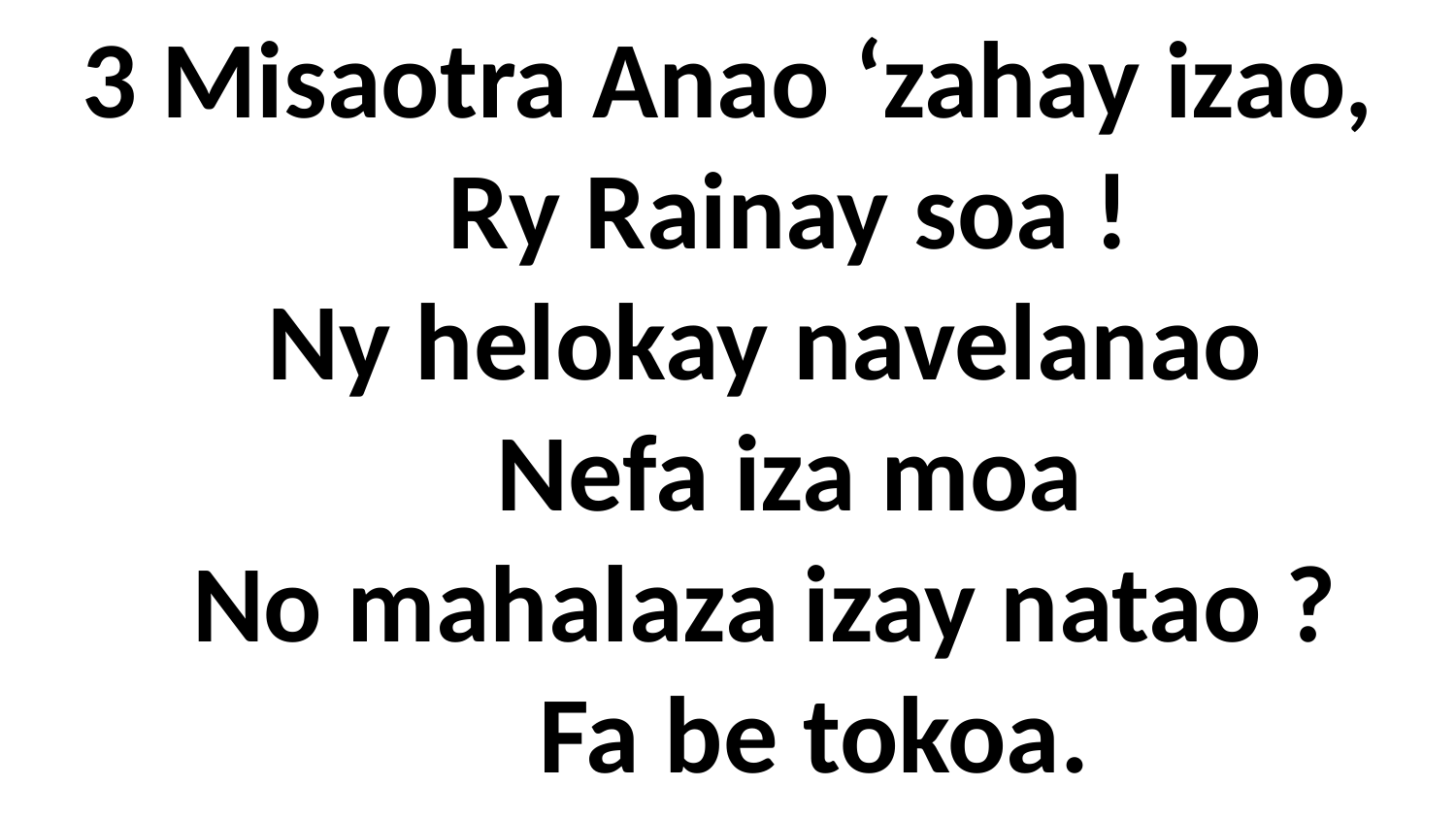

# 3 Misaotra Anao ‘zahay izao, Ry Rainay soa ! Ny helokay navelanao Nefa iza moa No mahalaza izay natao ? Fa be tokoa.